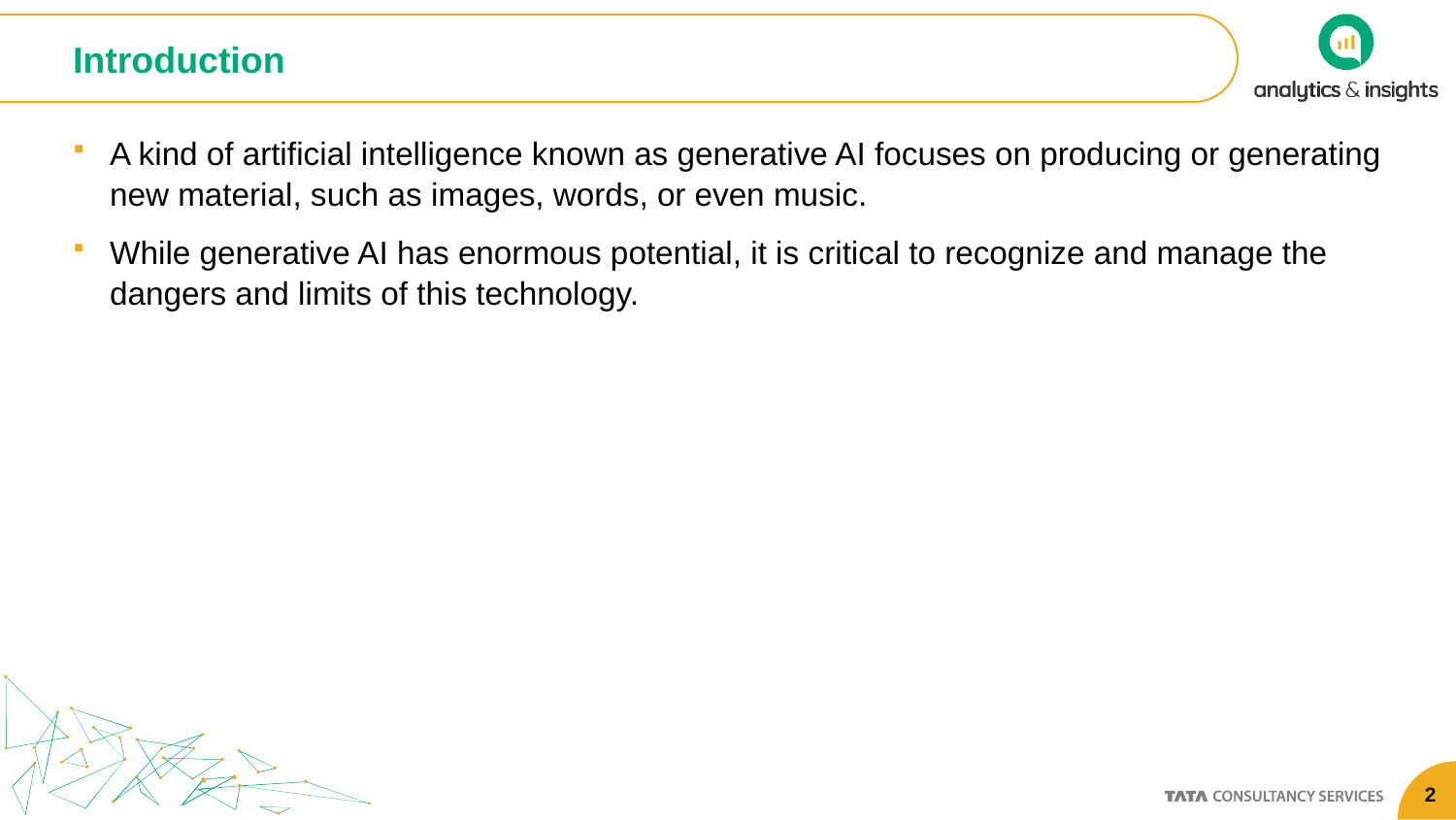

# Introduction
A kind of artificial intelligence known as generative AI focuses on producing or generating new material, such as images, words, or even music.
While generative AI has enormous potential, it is critical to recognize and manage the dangers and limits of this technology.
2